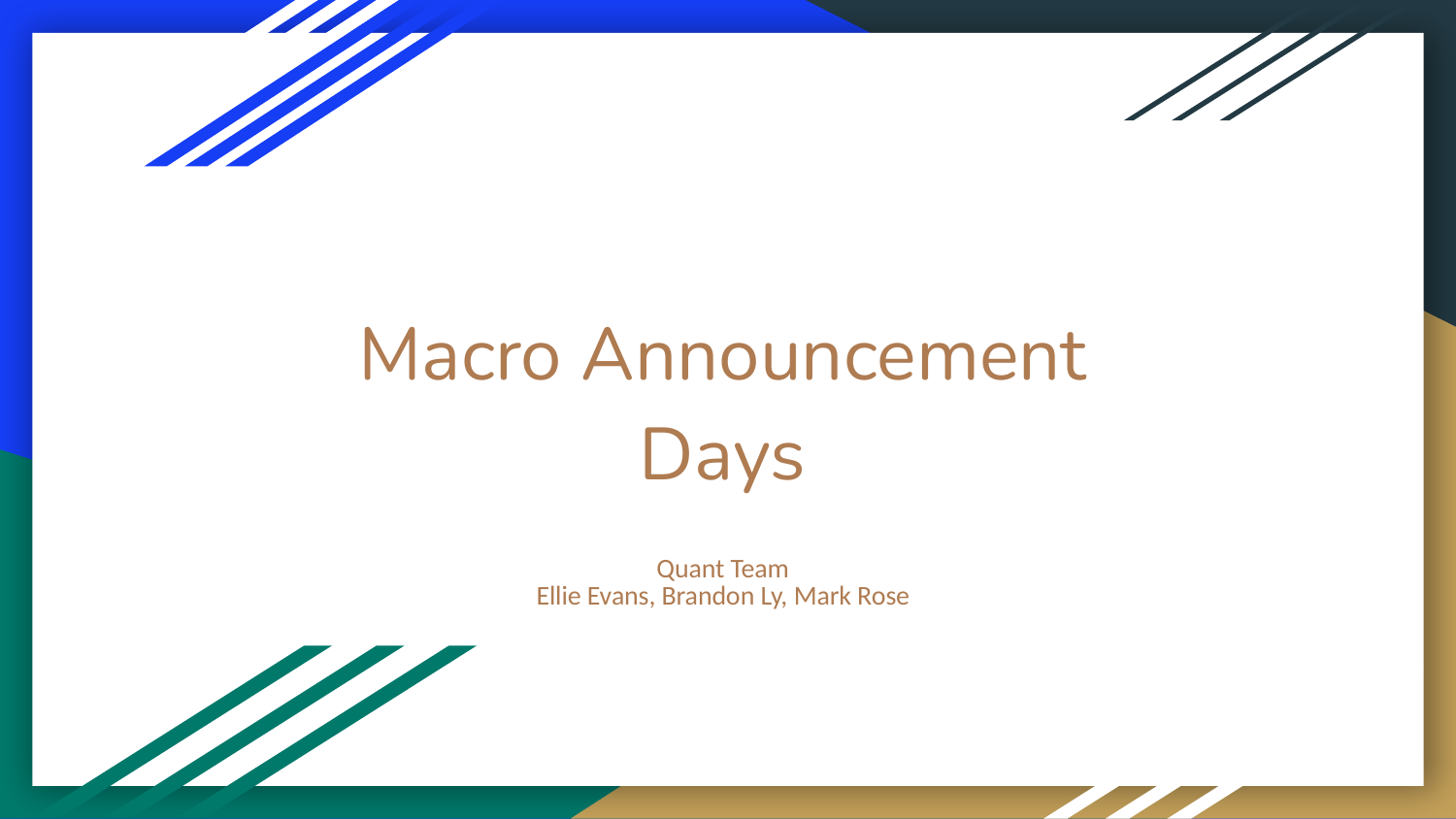

# Macro Announcement Days
Quant Team
Ellie Evans, Brandon Ly, Mark Rose